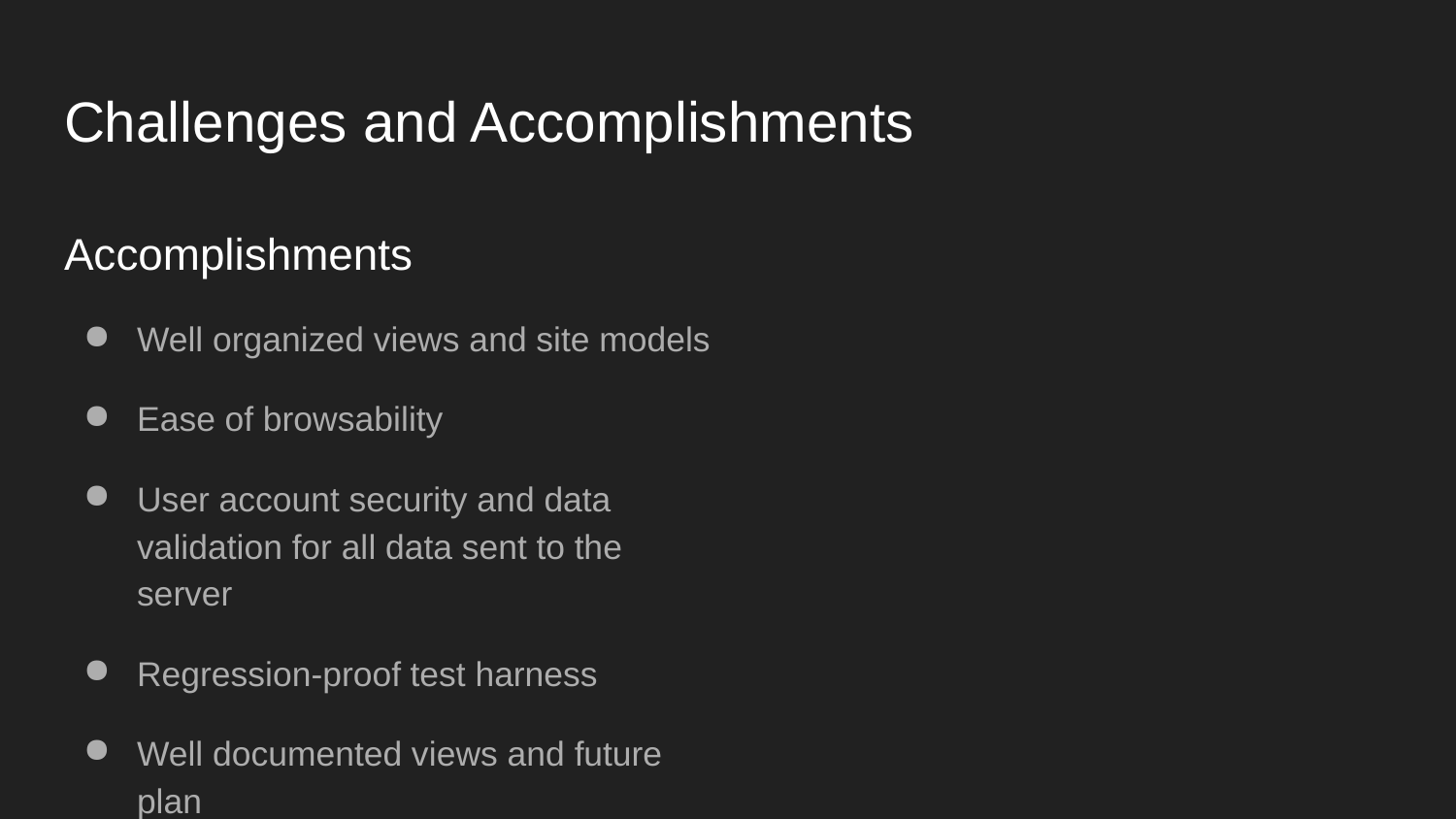

# Challenges and Accomplishments
Accomplishments
Well organized views and site models
Ease of browsability
User account security and data validation for all data sent to the server
Regression-proof test harness
Well documented views and future plan
Cross platform development environment